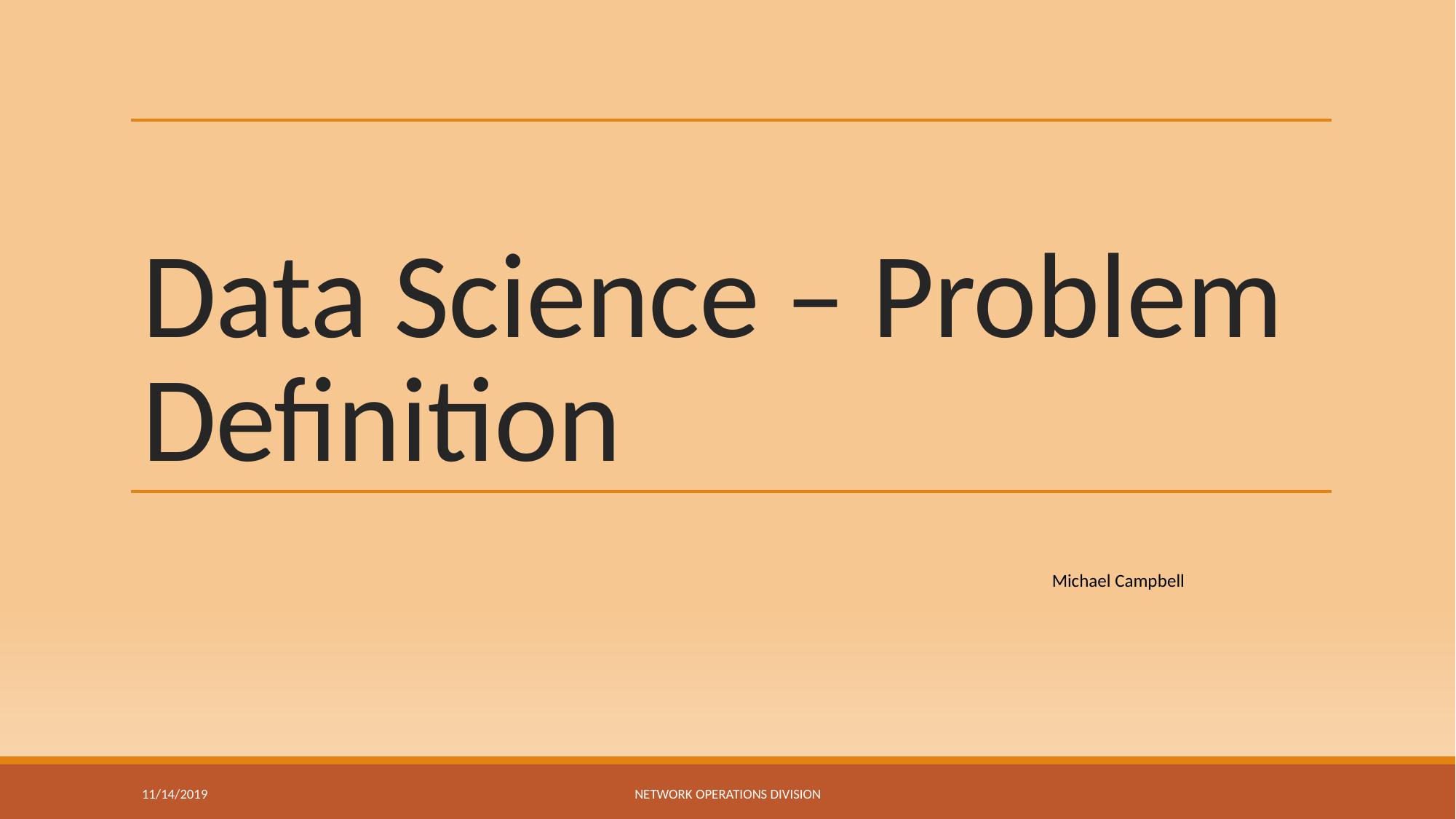

# Data Science – Problem Definition

Michael Campbell
11/14/2019
Network Operations Division